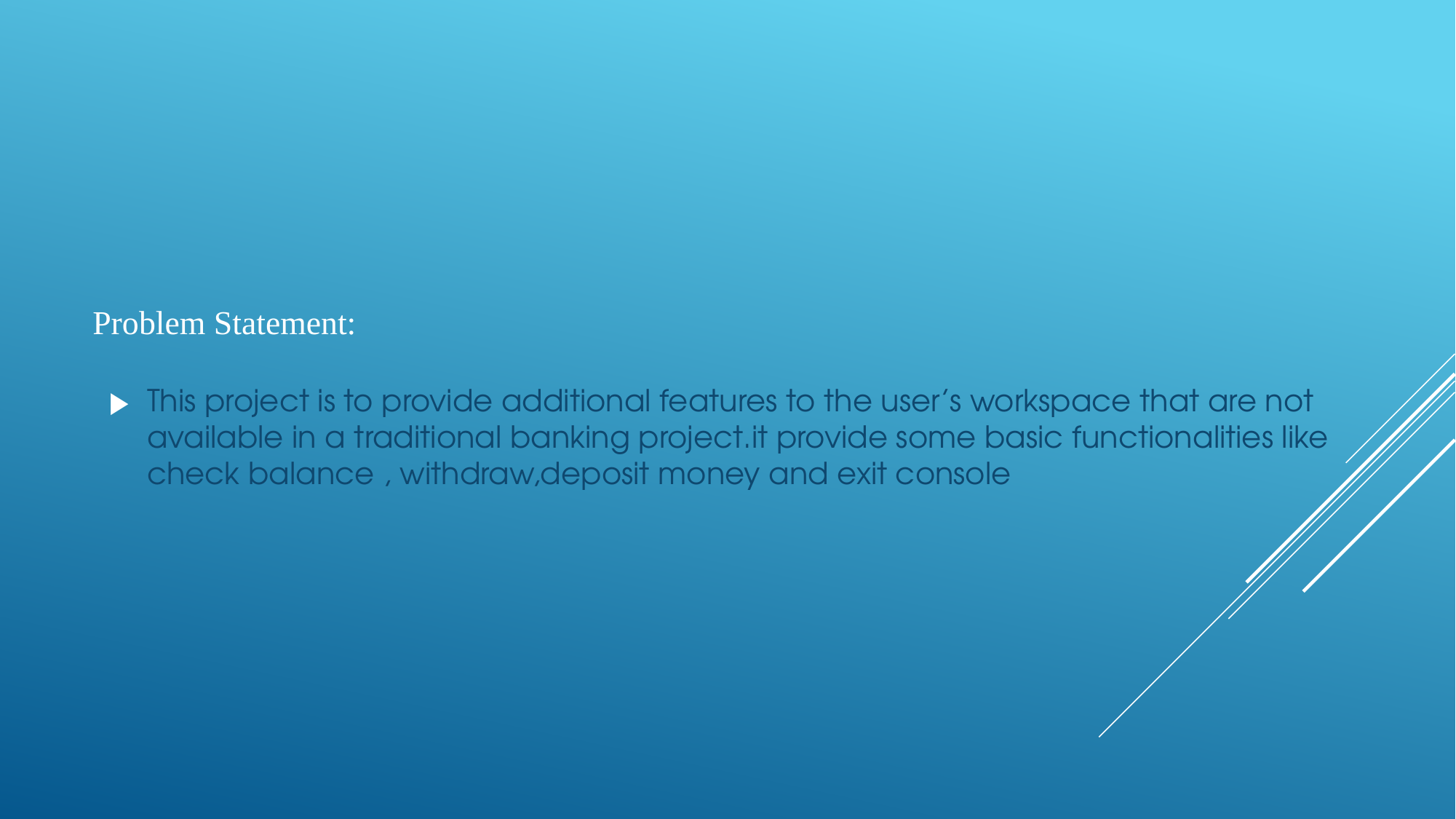

Problem Statement:

This project is to provide additional features to the user’s workspace that are not available in a traditional banking project.it provide some basic functionalities like check balance , withdraw,deposit money and exit console